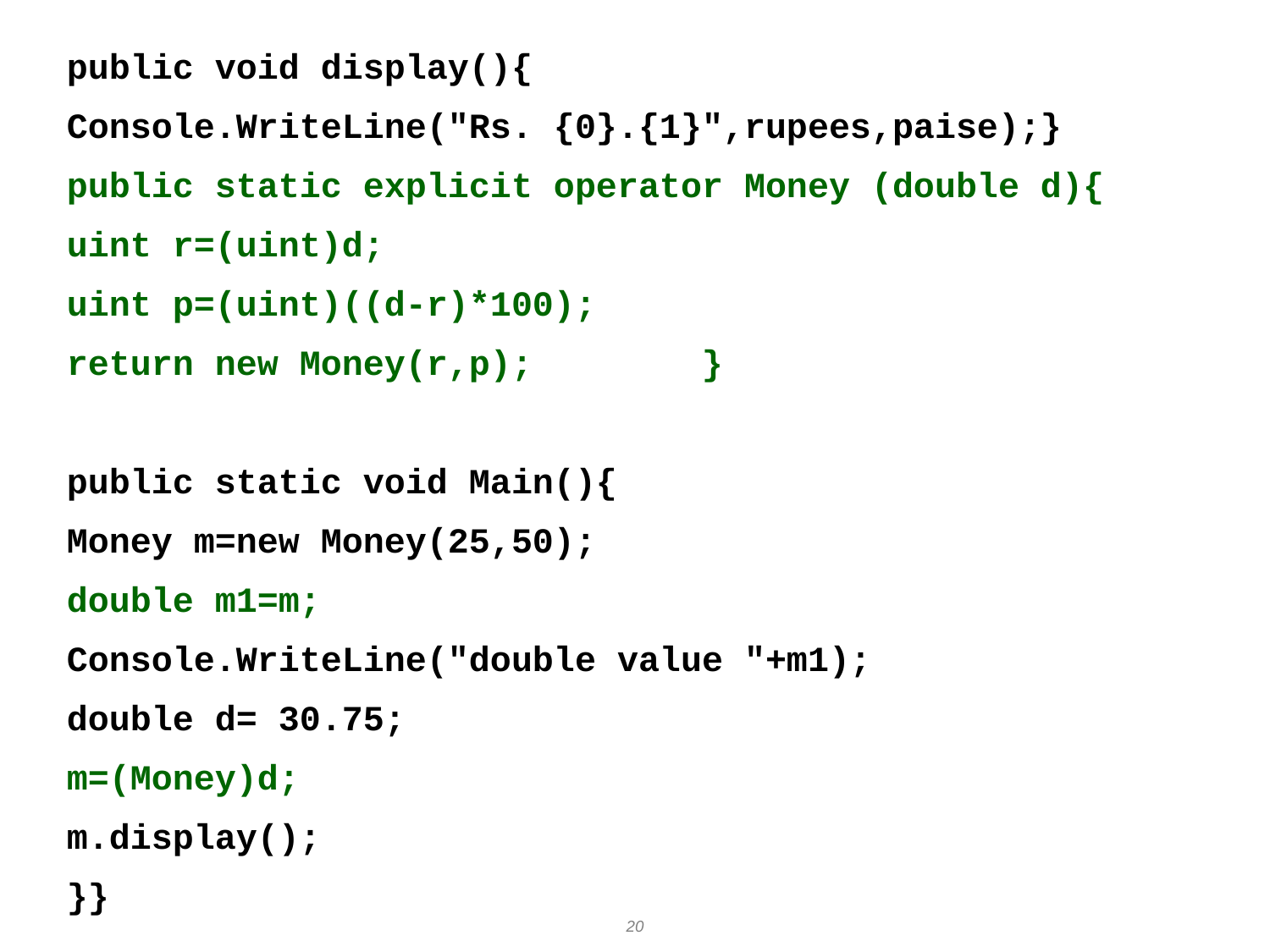

public void display(){
Console.WriteLine("Rs. {0}.{1}",rupees,paise);}
public static explicit operator Money (double d){
uint r=(uint)d;
uint p=(uint)((d-r)*100);
return new Money(r,p);		}

public static void Main(){
Money m=new Money(25,50);
double m1=m;
Console.WriteLine("double value "+m1);
double d= 30.75;
m=(Money)d;
m.display();
}}
20